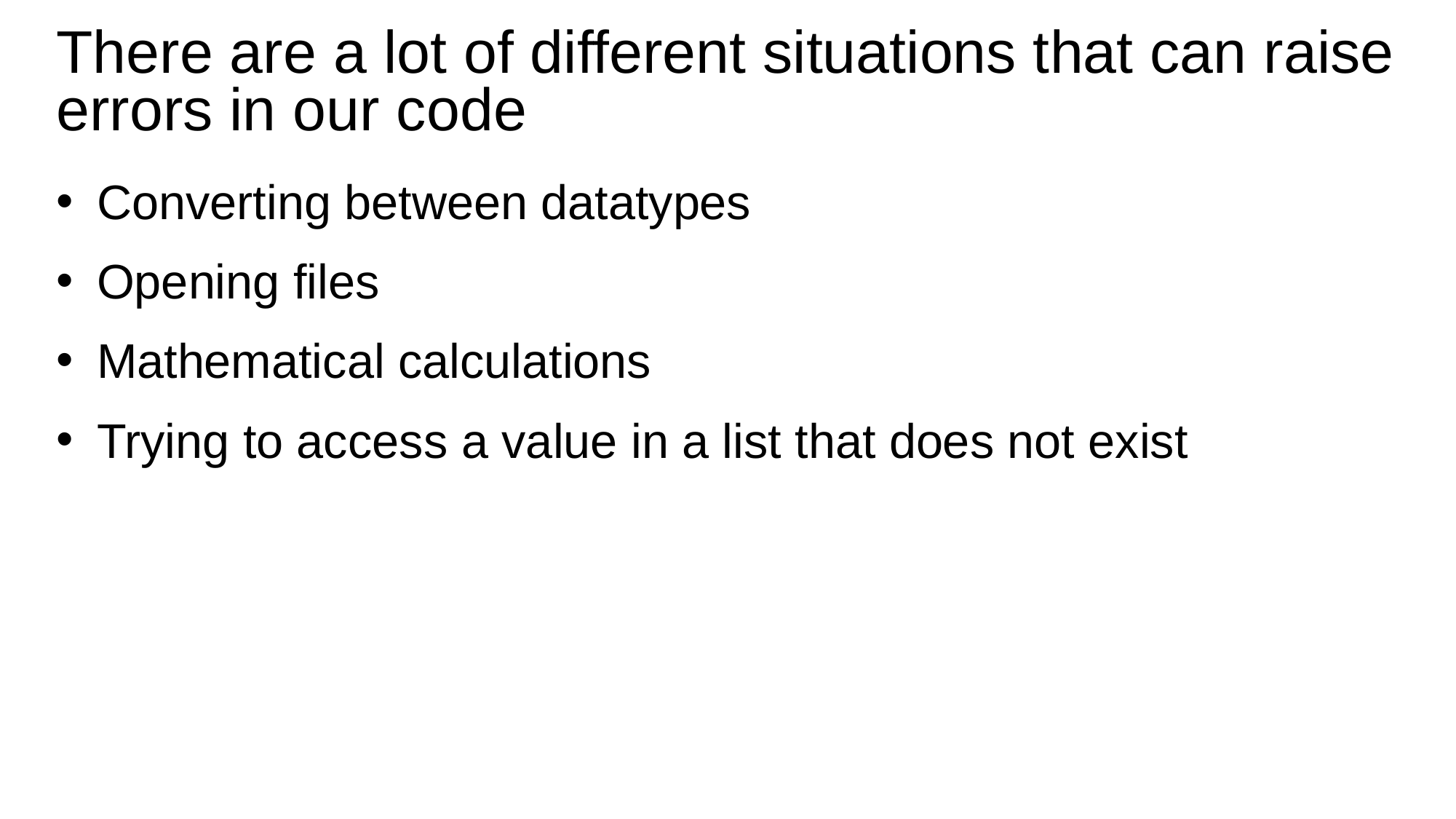

# There are a lot of different situations that can raise errors in our code
Converting between datatypes
Opening files
Mathematical calculations
Trying to access a value in a list that does not exist